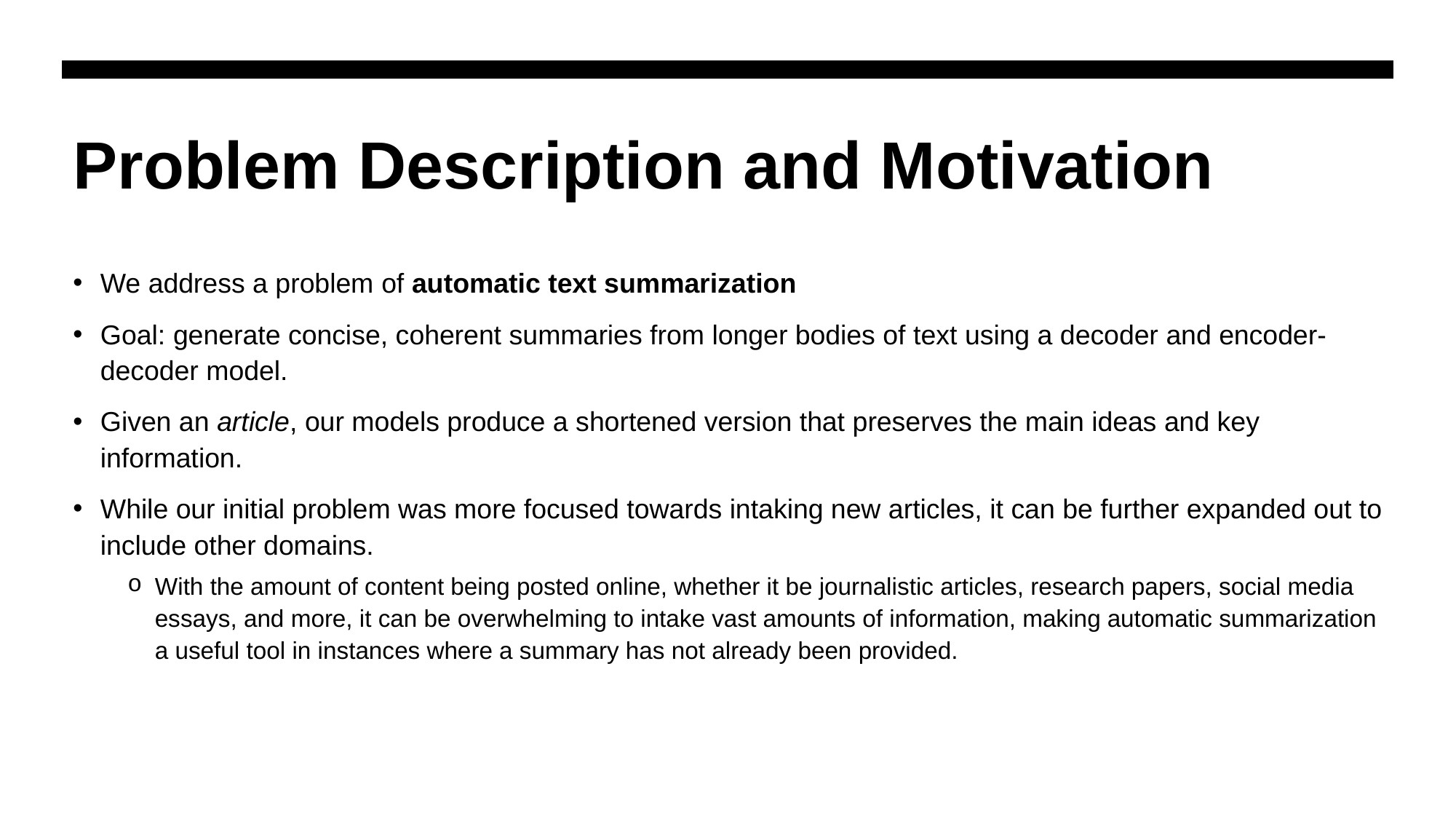

# Problem Description and Motivation
We address a problem of automatic text summarization
Goal: generate concise, coherent summaries from longer bodies of text using a decoder and encoder-decoder model.
Given an article, our models produce a shortened version that preserves the main ideas and key information.
While our initial problem was more focused towards intaking new articles, it can be further expanded out to include other domains.
With the amount of content being posted online, whether it be journalistic articles, research papers, social media essays, and more, it can be overwhelming to intake vast amounts of information, making automatic summarization a useful tool in instances where a summary has not already been provided.